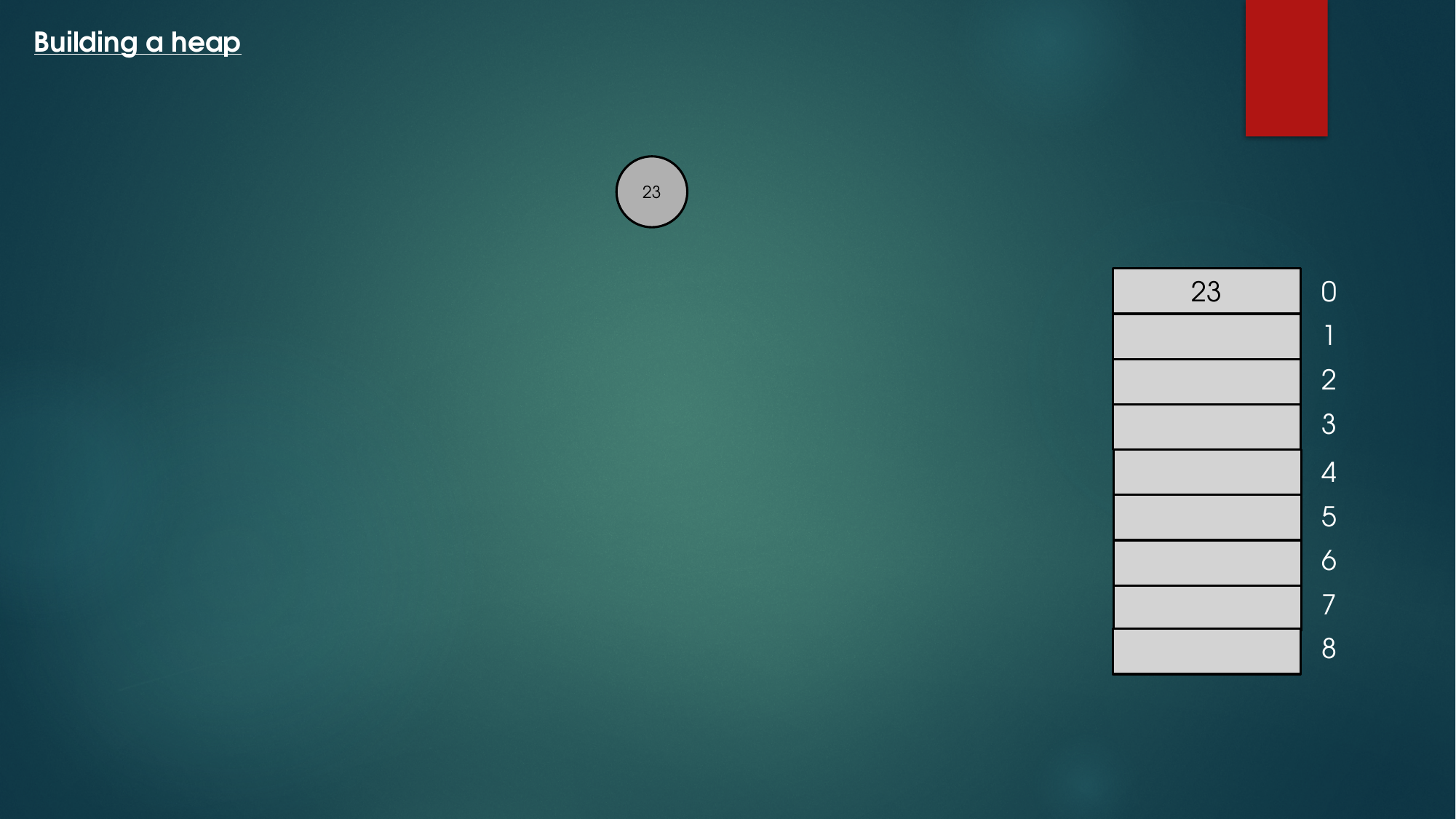

Building a heap
23
23
0
1

2

3

4
5

6

7

8